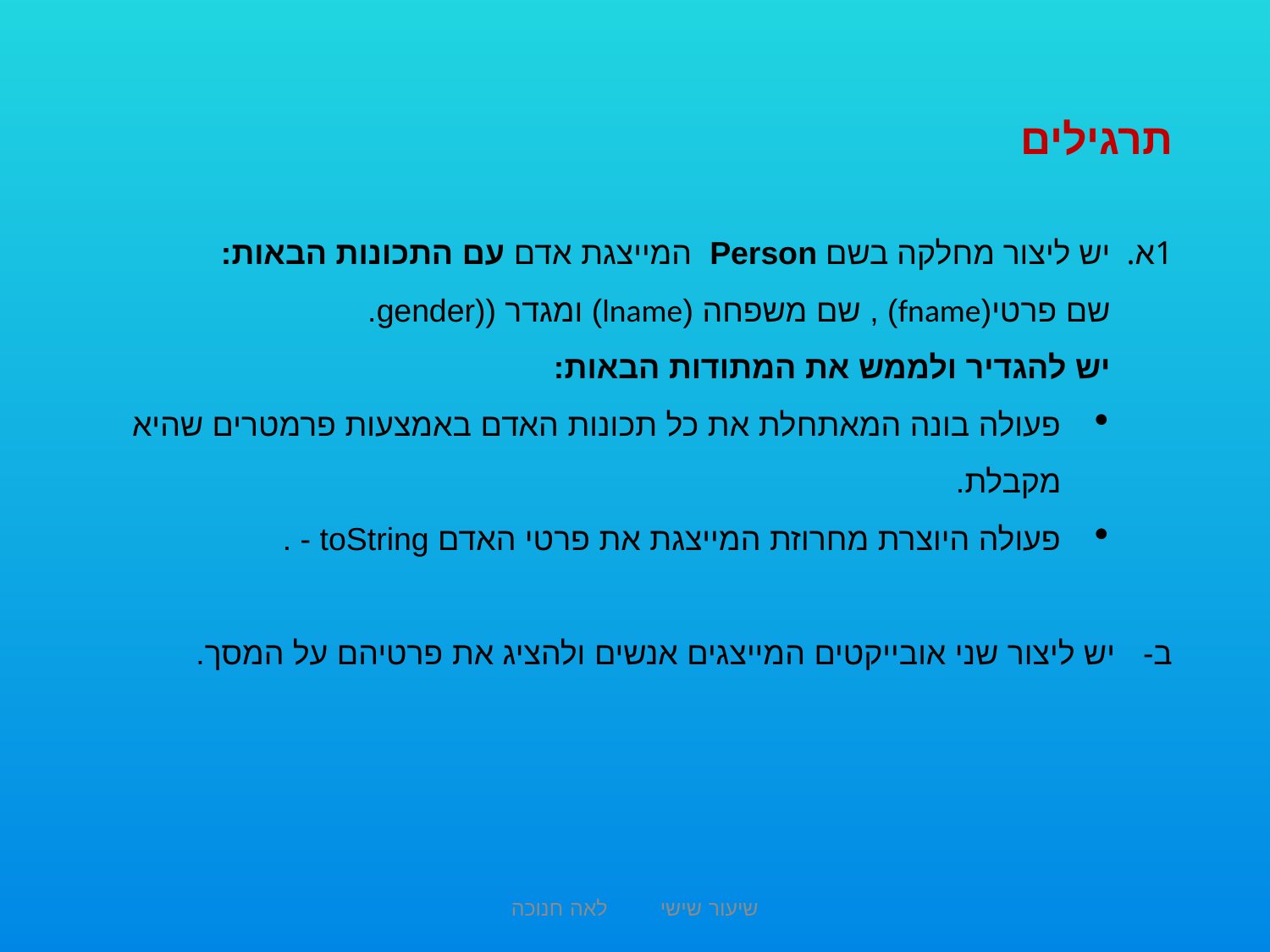

תרגילים

1א.  יש ליצור מחלקה בשם Person  המייצגת אדם עם התכונות הבאות:
       שם פרטי(fname) , שם משפחה (lname) ומגדר ((gender.
       יש להגדיר ולממש את המתודות הבאות:
פעולה בונה המאתחלת את כל תכונות האדם באמצעות פרמטרים שהיא מקבלת.
פעולה היוצרת מחרוזת המייצגת את פרטי האדם toString - .

 יש ליצור שני אובייקטים המייצגים אנשים ולהציג את פרטיהם על המסך.

שיעור שישי        לאה חנוכה